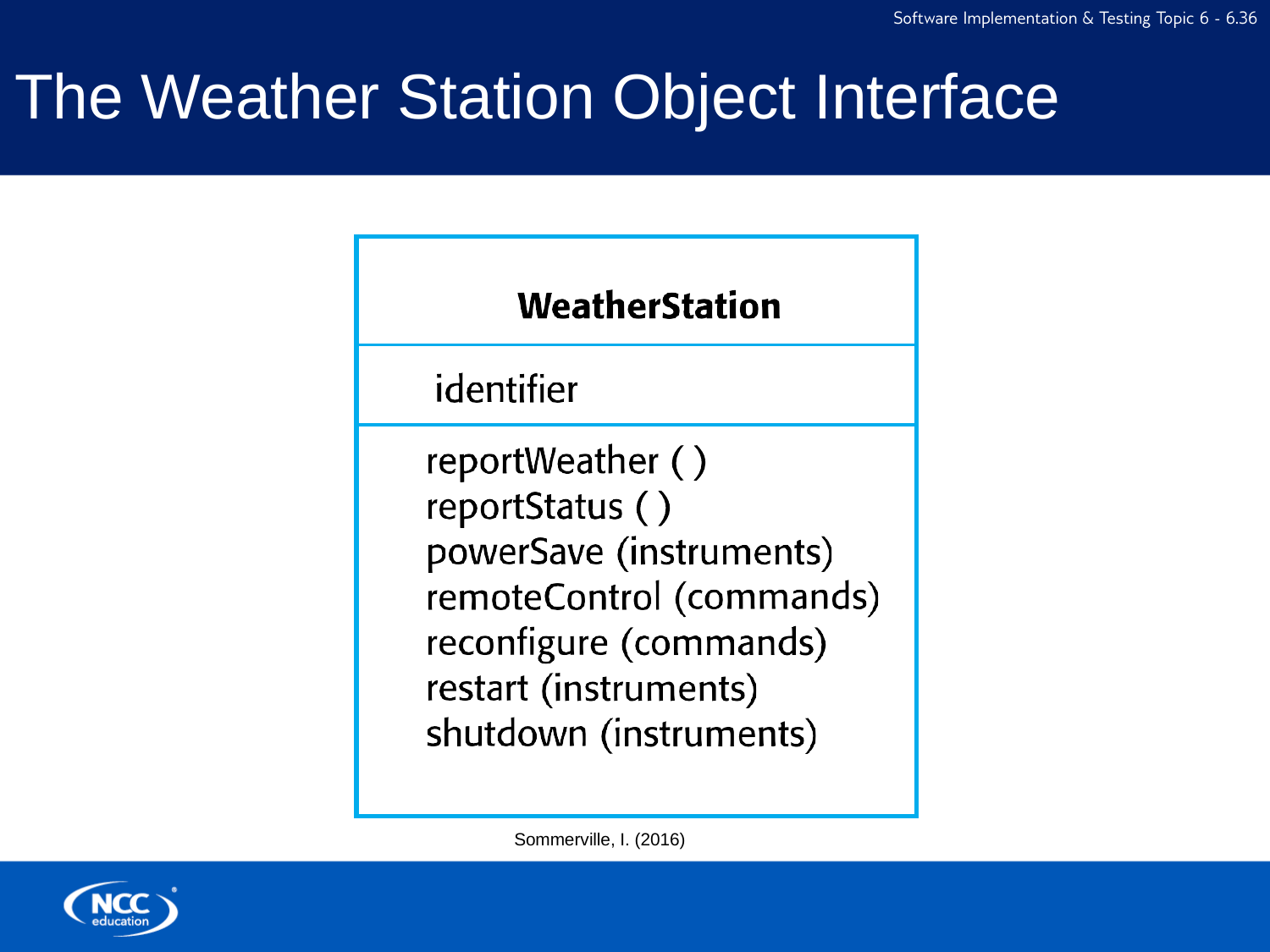

# The Weather Station Object Interface
|  |
| --- |
|  |
|  |

Sommerville, I. (2016)